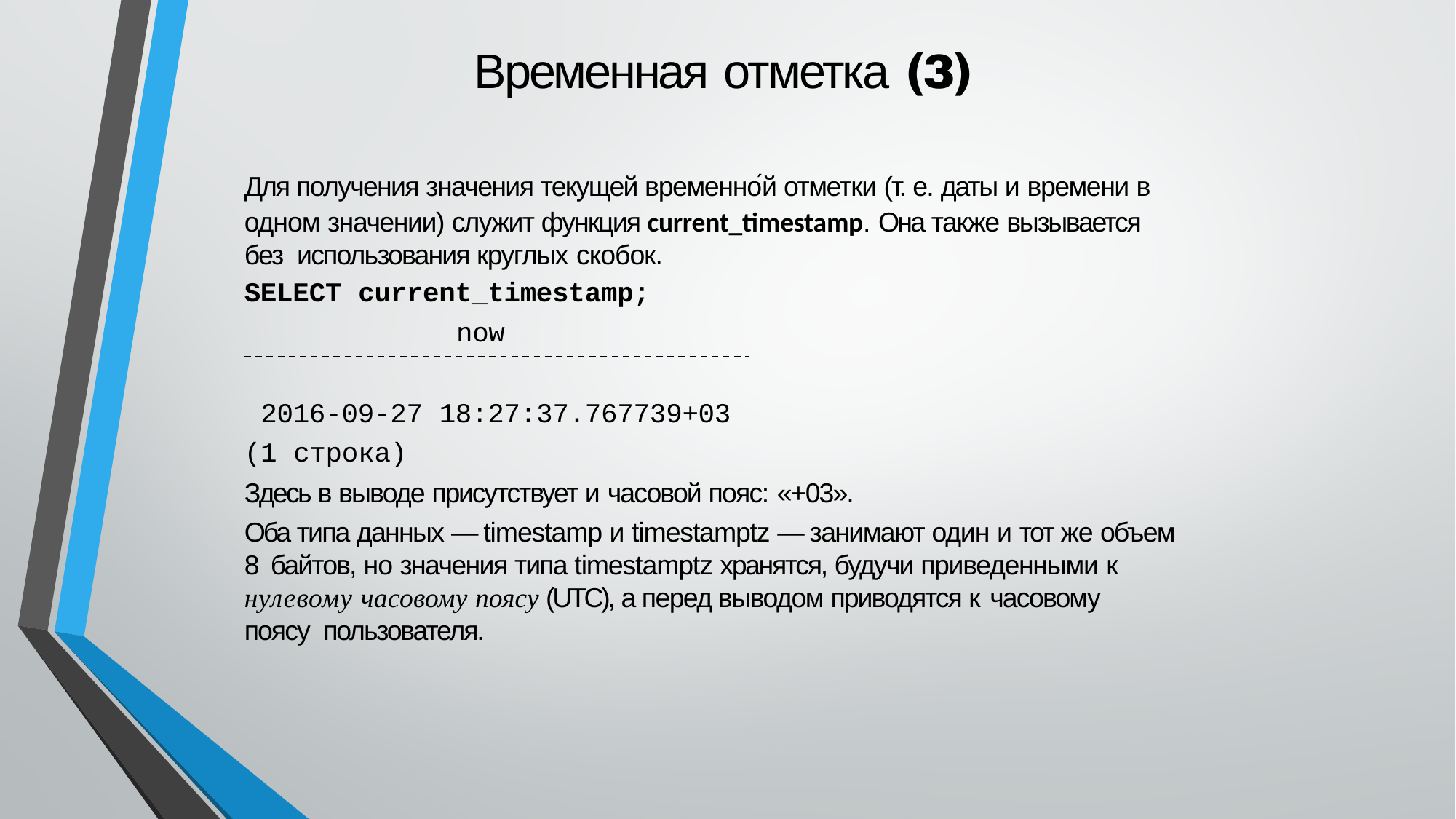

# Временная отметка (3)
Для получения значения текущей временно́й отметки (т. е. даты и времени в  одном значении) служит функция current_timestamp. Она также вызывается без  использования круглых скобок.
SELECT current_timestamp;
now

2016-09-27 18:27:37.767739+03
(1 строка)
Здесь в выводе присутствует и часовой пояс: «+03».
Оба типа данных — timestamp и timestamptz — занимают один и тот же объем 8  байтов, но значения типа timestamptz хранятся, будучи приведенными к
нулевому часовому поясу (UTC), а перед выводом приводятся к часовому поясу  пользователя.